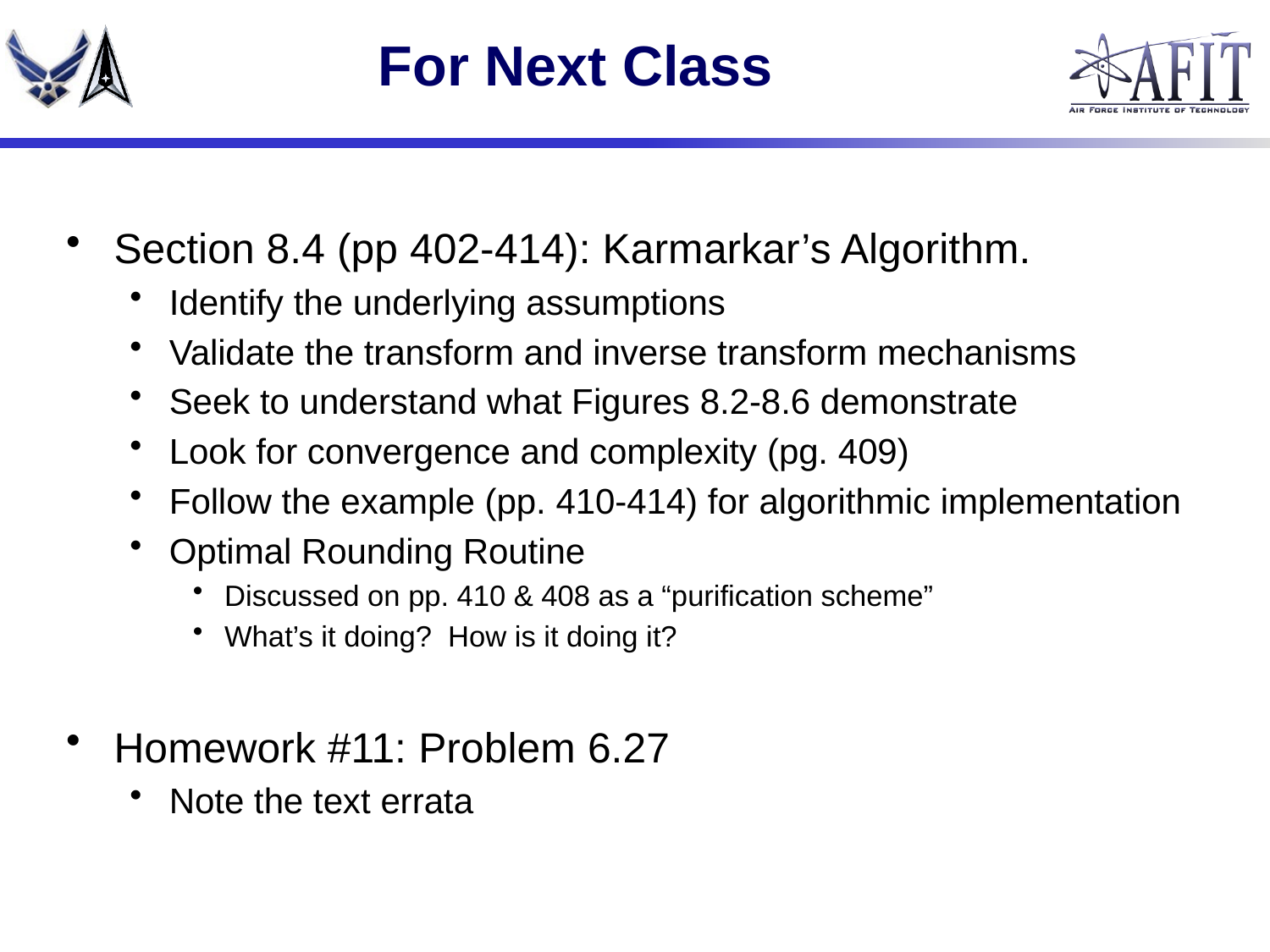

# For Next Class
Section 8.4 (pp 402-414): Karmarkar’s Algorithm.
Identify the underlying assumptions
Validate the transform and inverse transform mechanisms
Seek to understand what Figures 8.2-8.6 demonstrate
Look for convergence and complexity (pg. 409)
Follow the example (pp. 410-414) for algorithmic implementation
Optimal Rounding Routine
Discussed on pp. 410 & 408 as a “purification scheme”
What’s it doing?  How is it doing it?

Homework #11: Problem 6.27
Note the text errata